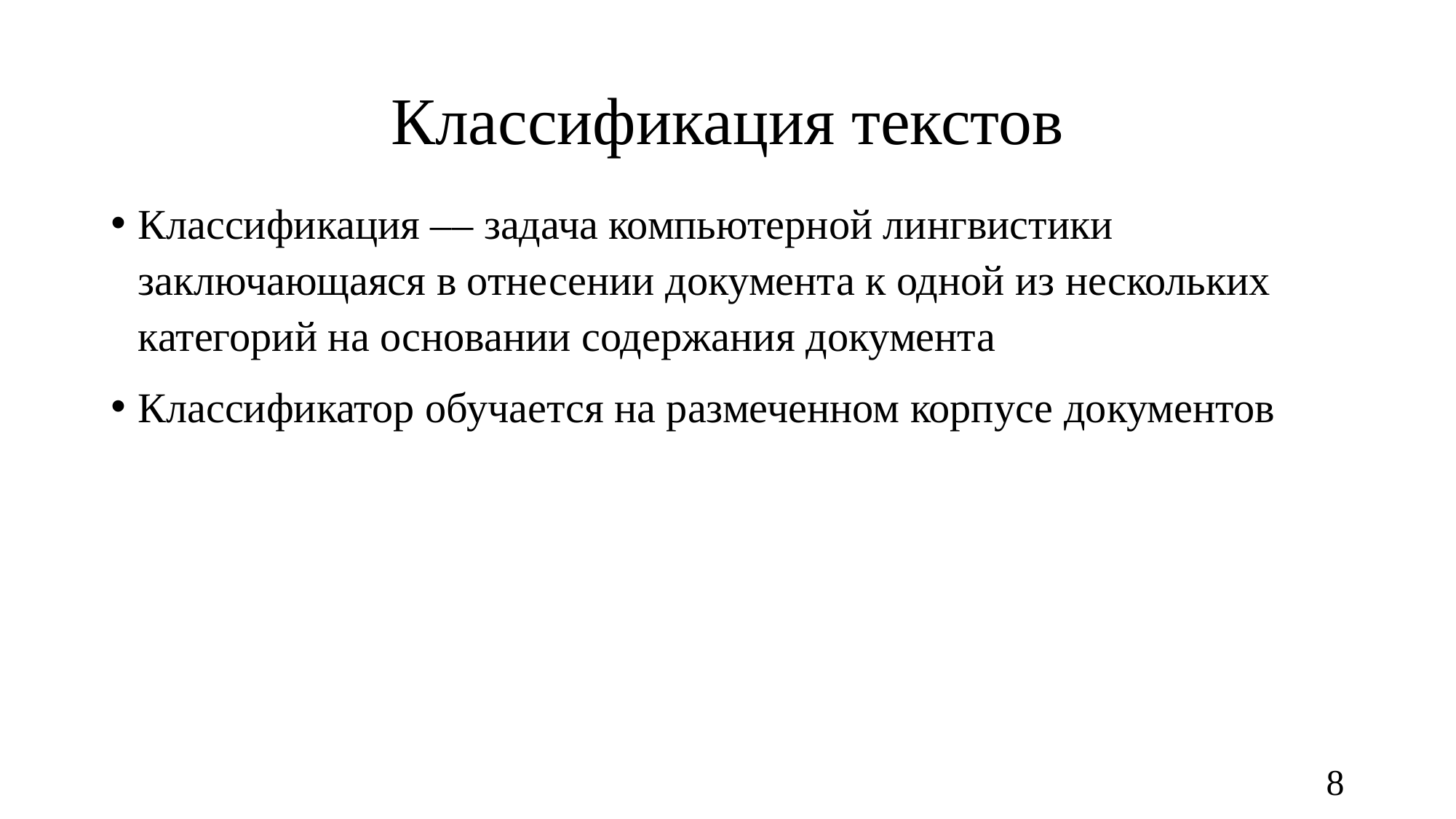

# Классификация текстов
Классификация –– задача компьютерной лингвистики заключающаяся в отнесении документа к одной из нескольких категорий на основании содержания документа
Классификатор обучается на размеченном корпусе документов
8